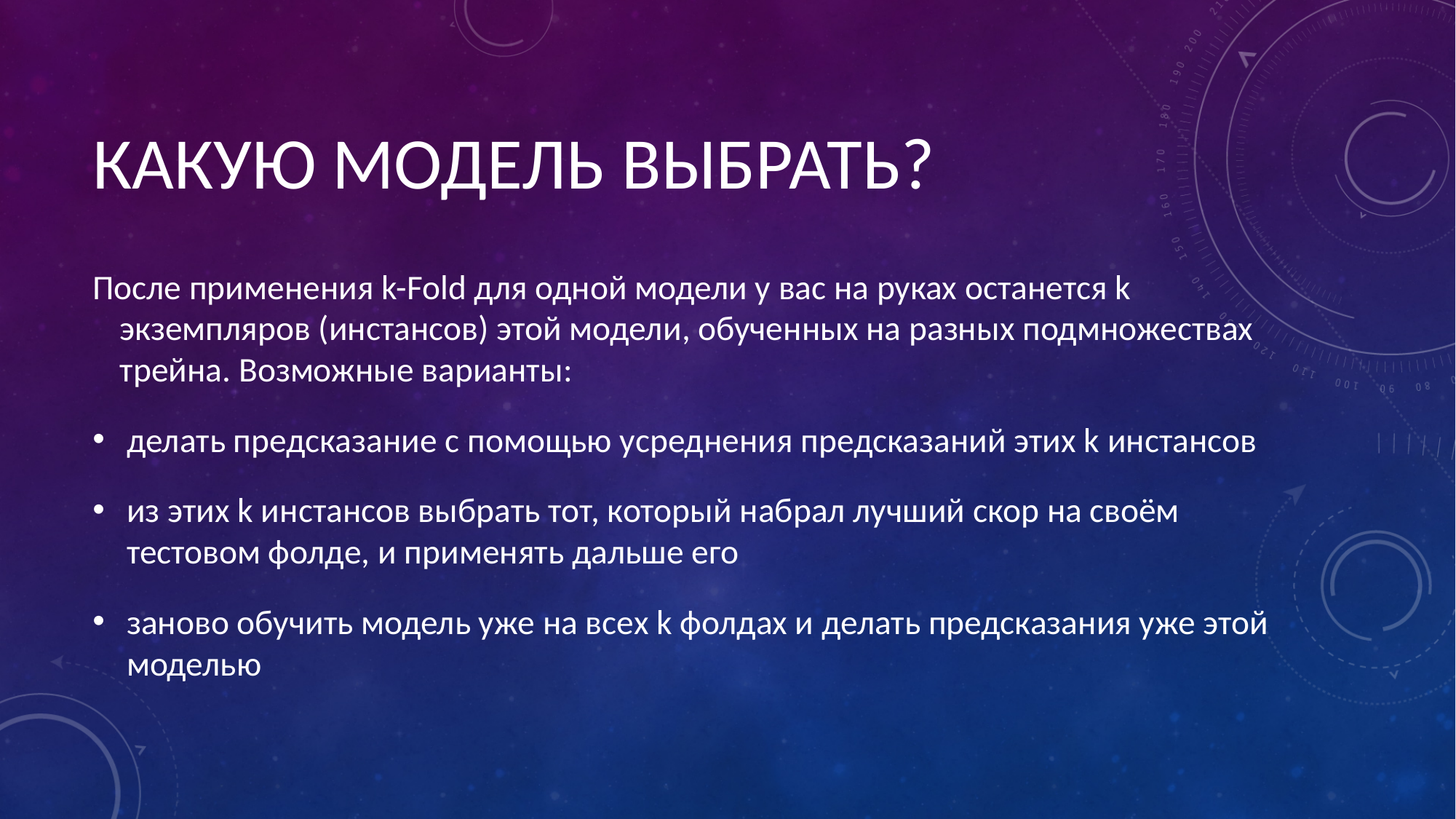

# Какую модель выбрать?
После применения k-Fold для одной модели у вас на руках останется k экземпляров (инстансов) этой модели, обученных на разных подмножествах трейна. Возможные варианты:
делать предсказание с помощью усреднения предсказаний этих k инстансов
из этих k инстансов выбрать тот, который набрал лучший скор на своём тестовом фолде, и применять дальше его
заново обучить модель уже на всех k фолдах и делать предсказания уже этой моделью